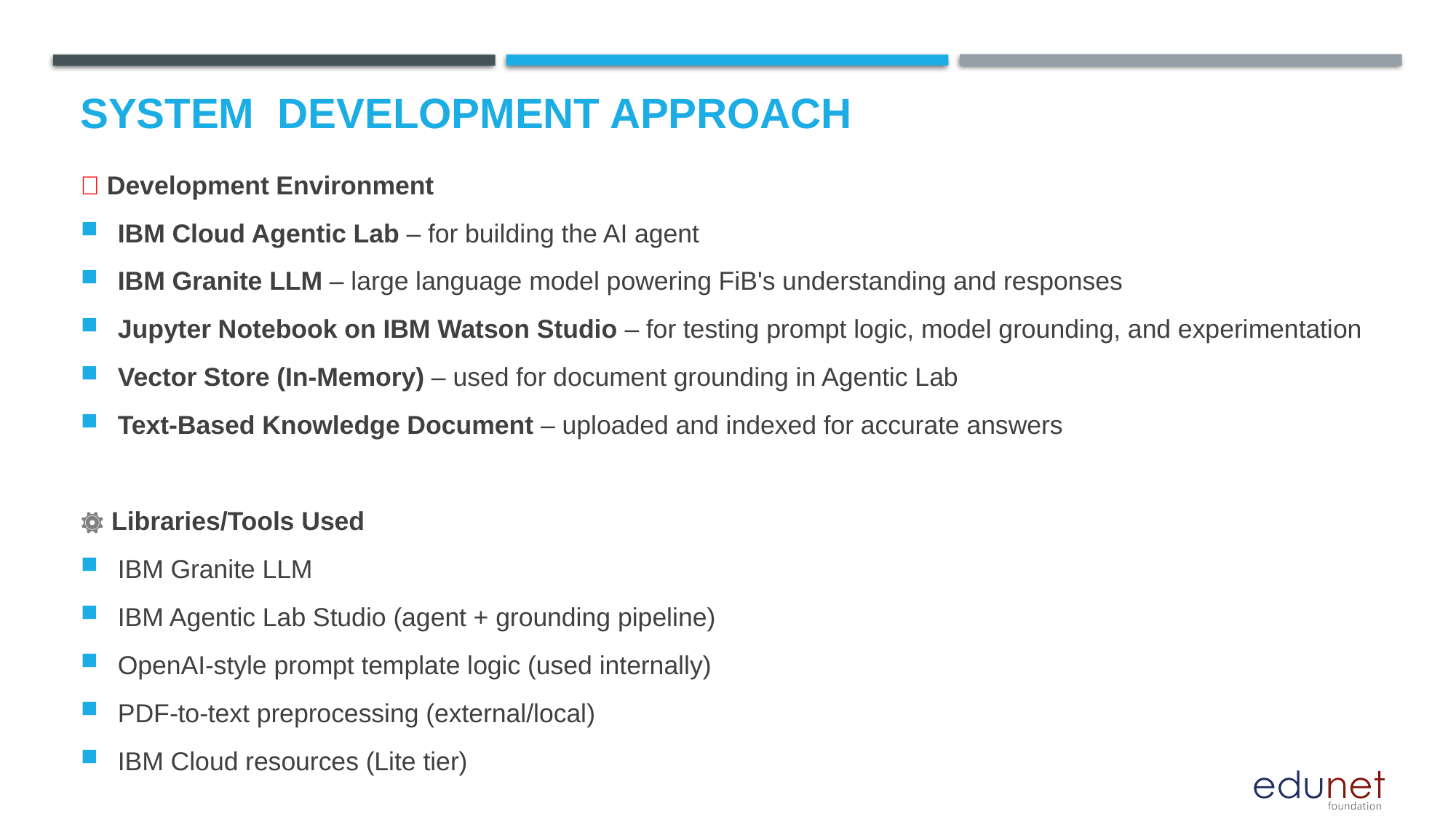

# System  DEVELOPMENT Approach
🧰 Development Environment
IBM Cloud Agentic Lab – for building the AI agent
IBM Granite LLM – large language model powering FiB's understanding and responses
Jupyter Notebook on IBM Watson Studio – for testing prompt logic, model grounding, and experimentation
Vector Store (In-Memory) – used for document grounding in Agentic Lab
Text-Based Knowledge Document – uploaded and indexed for accurate answers

⚙️ Libraries/Tools Used
IBM Granite LLM
IBM Agentic Lab Studio (agent + grounding pipeline)
OpenAI-style prompt template logic (used internally)
PDF-to-text preprocessing (external/local)
IBM Cloud resources (Lite tier)